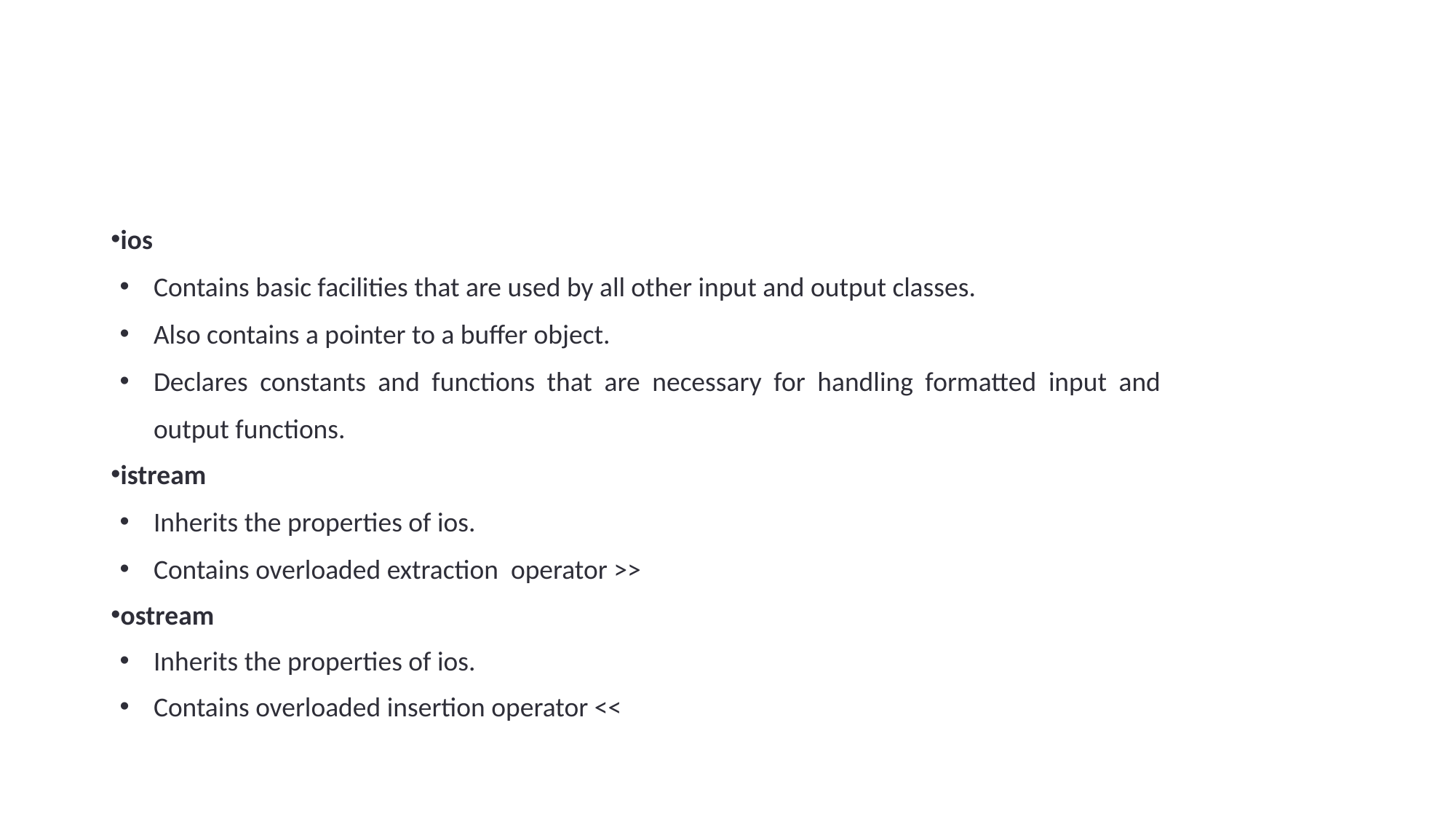

#

ios
Contains basic facilities that are used by all other input and output classes.
Also contains a pointer to a buffer object.
Declares constants and functions that are necessary for handling formatted input and output functions.
istream
Inherits the properties of ios.
Contains overloaded extraction  operator >>
ostream
Inherits the properties of ios.
Contains overloaded insertion operator <<